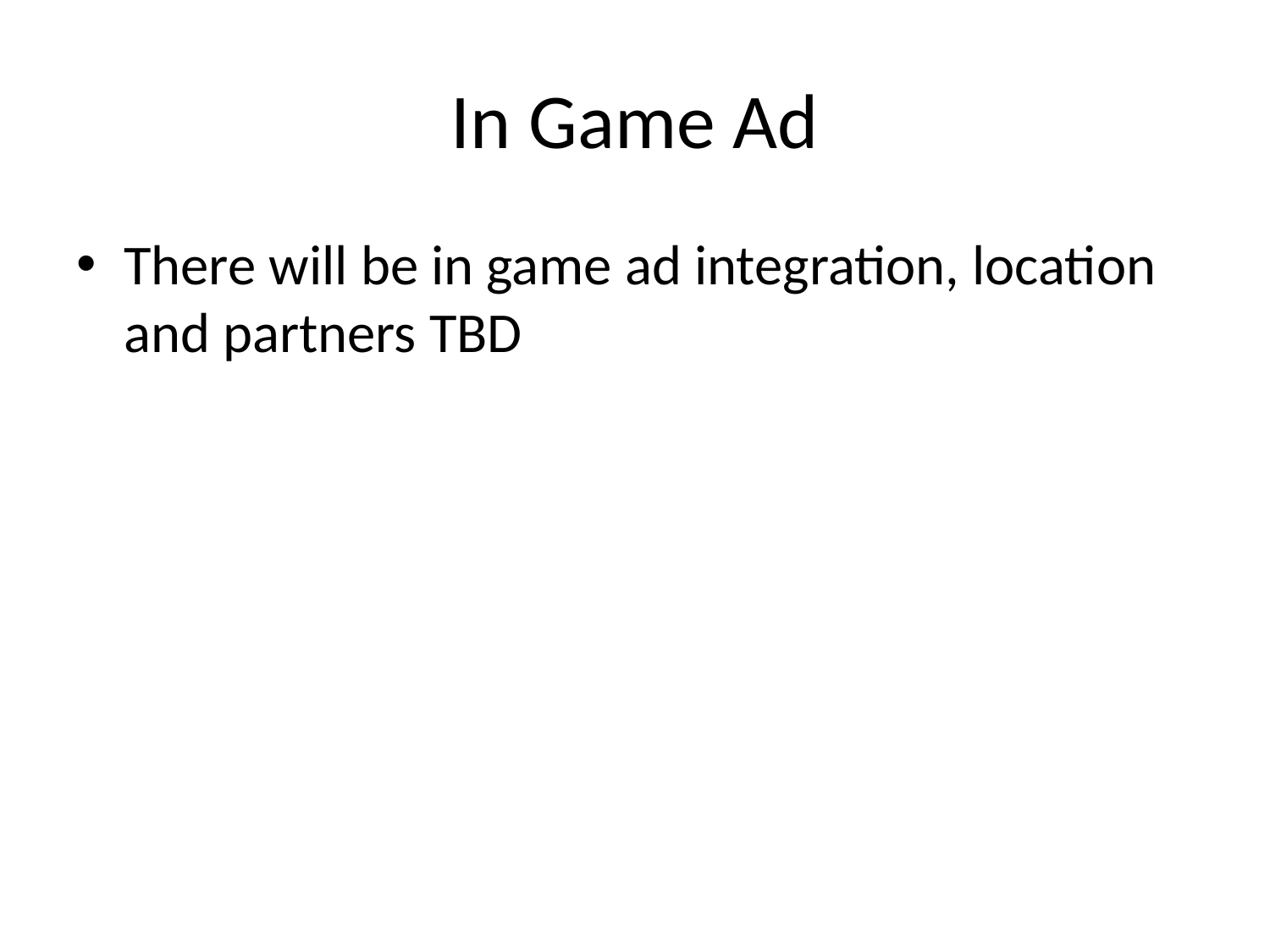

# In Game Ad
There will be in game ad integration, location and partners TBD